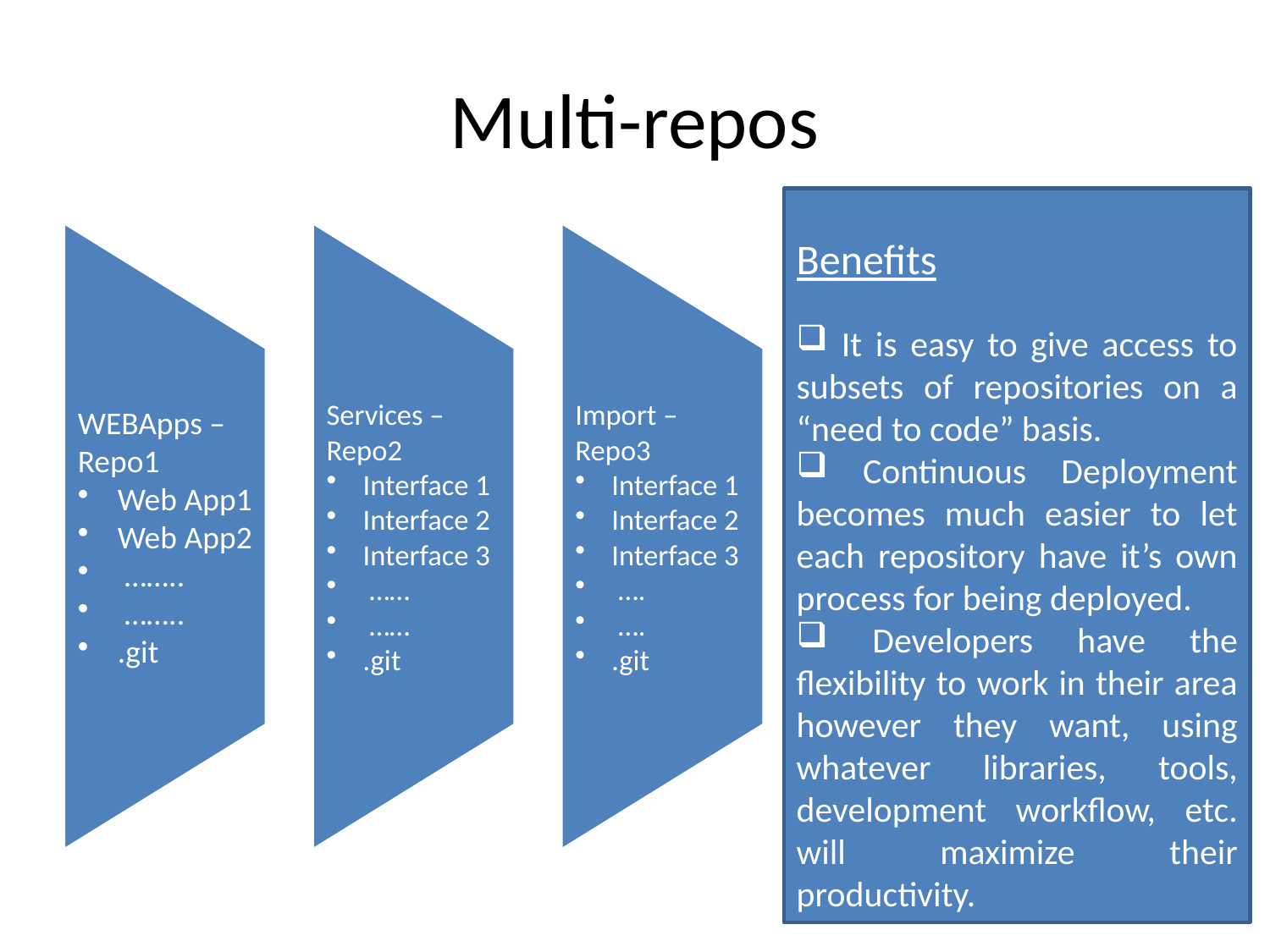

# Multi-repos

Benefits

 It is easy to give access to subsets of repositories on a “need to code” basis.
 Continuous Deployment becomes much easier to let each repository have it’s own process for being deployed.
 Developers have the flexibility to work in their area however they want, using whatever libraries, tools, development workflow, etc. will maximize their productivity.

WEBApps –Repo1
Web App1
 ……..
Services –Repo2
Interface 2
Import –Repo3
Interface 1
Interface 2
Web App2
 ……..
.git
Interface 3
Interface 1
 ……
 ……
.git
Interface 3
 ….
 ….
.git